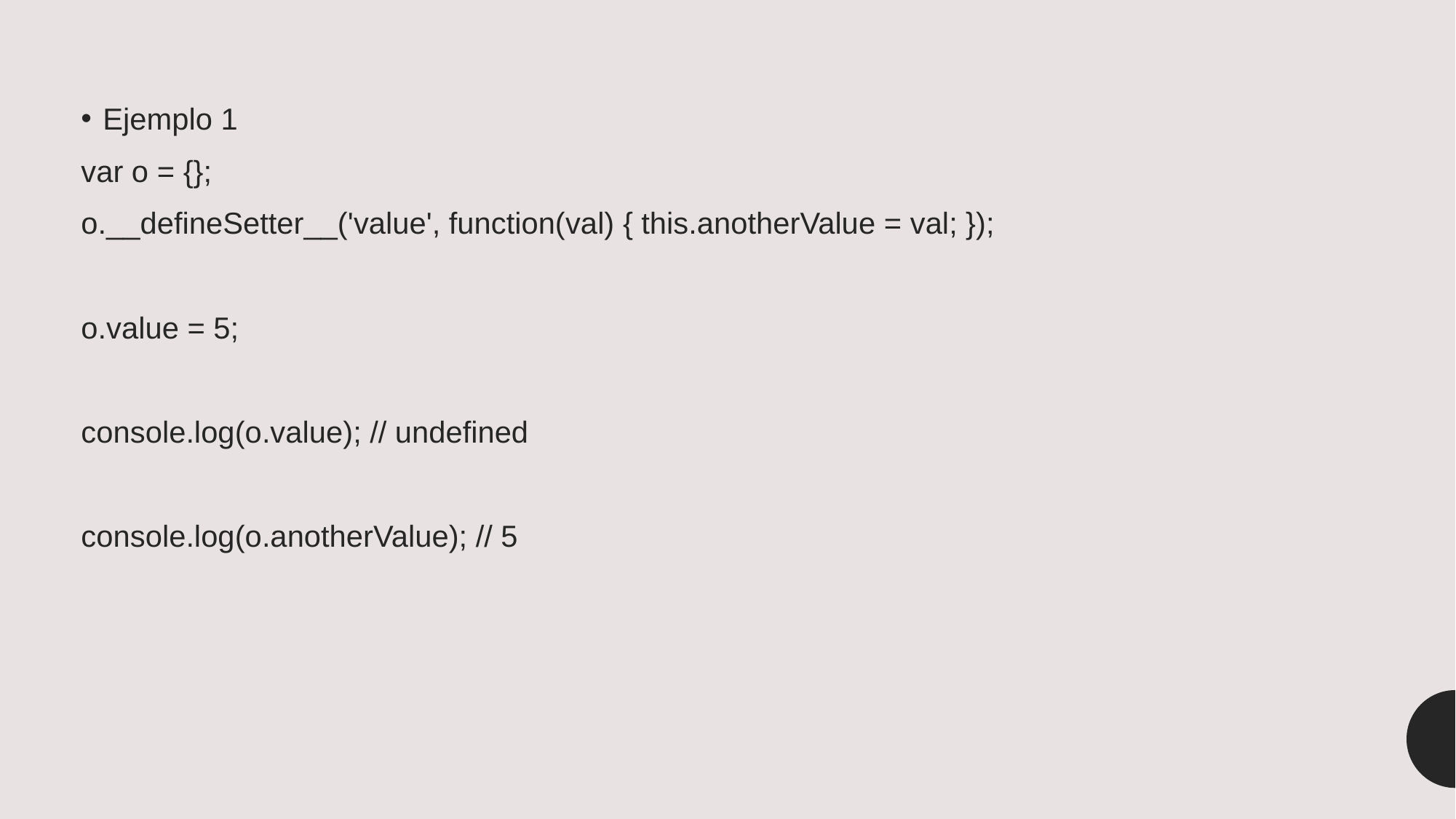

Ejemplo 1
var o = {};
o.__defineSetter__('value', function(val) { this.anotherValue = val; });

o.value = 5;

console.log(o.value); // undefined

console.log(o.anotherValue); // 5